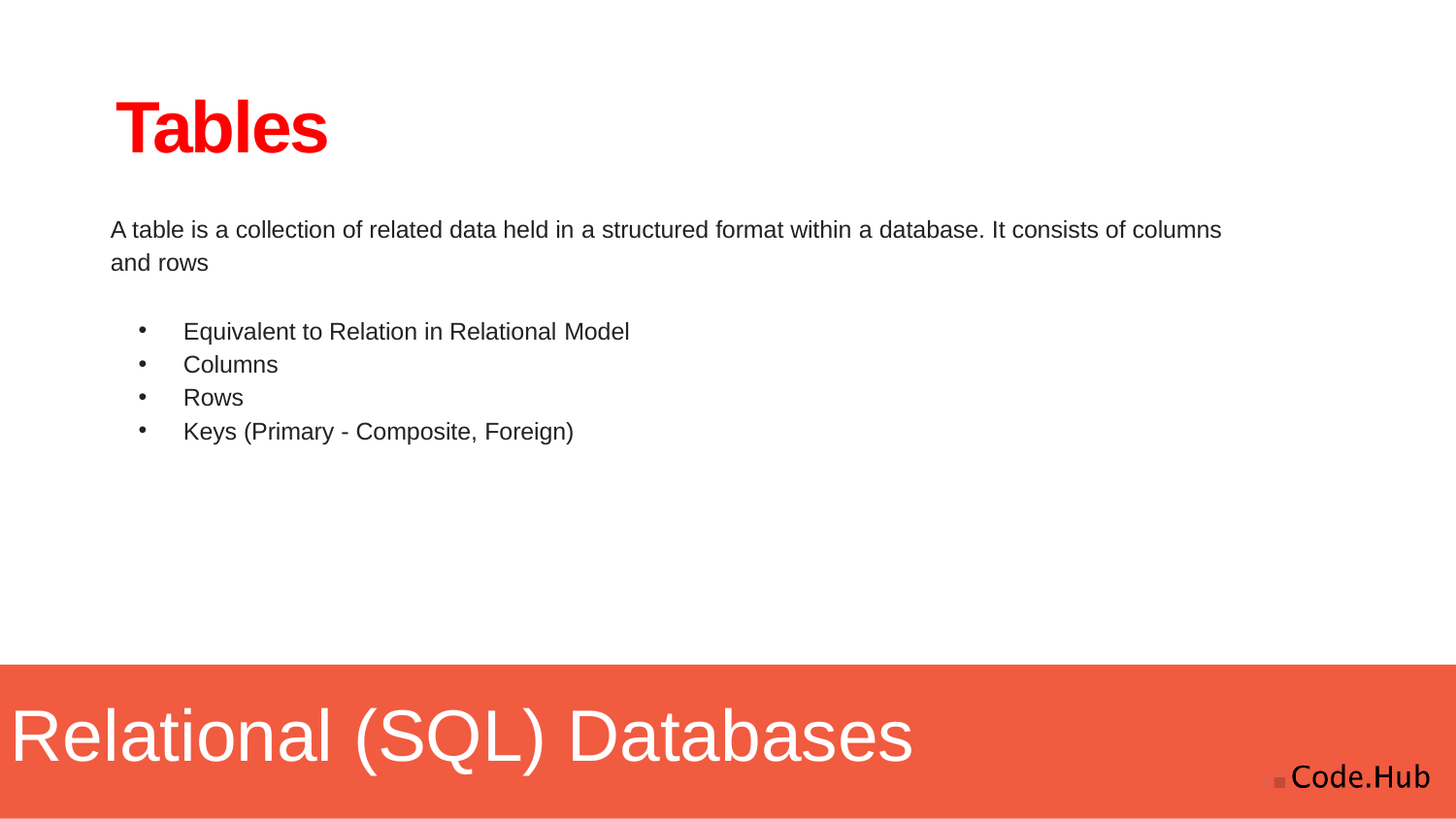

# Tables
A table is a collection of related data held in a structured format within a database. It consists of columns and rows

Equivalent to Relation in Relational Model
Columns
Rows
Keys (Primary - Composite, Foreign)

Relational (SQL) Databases